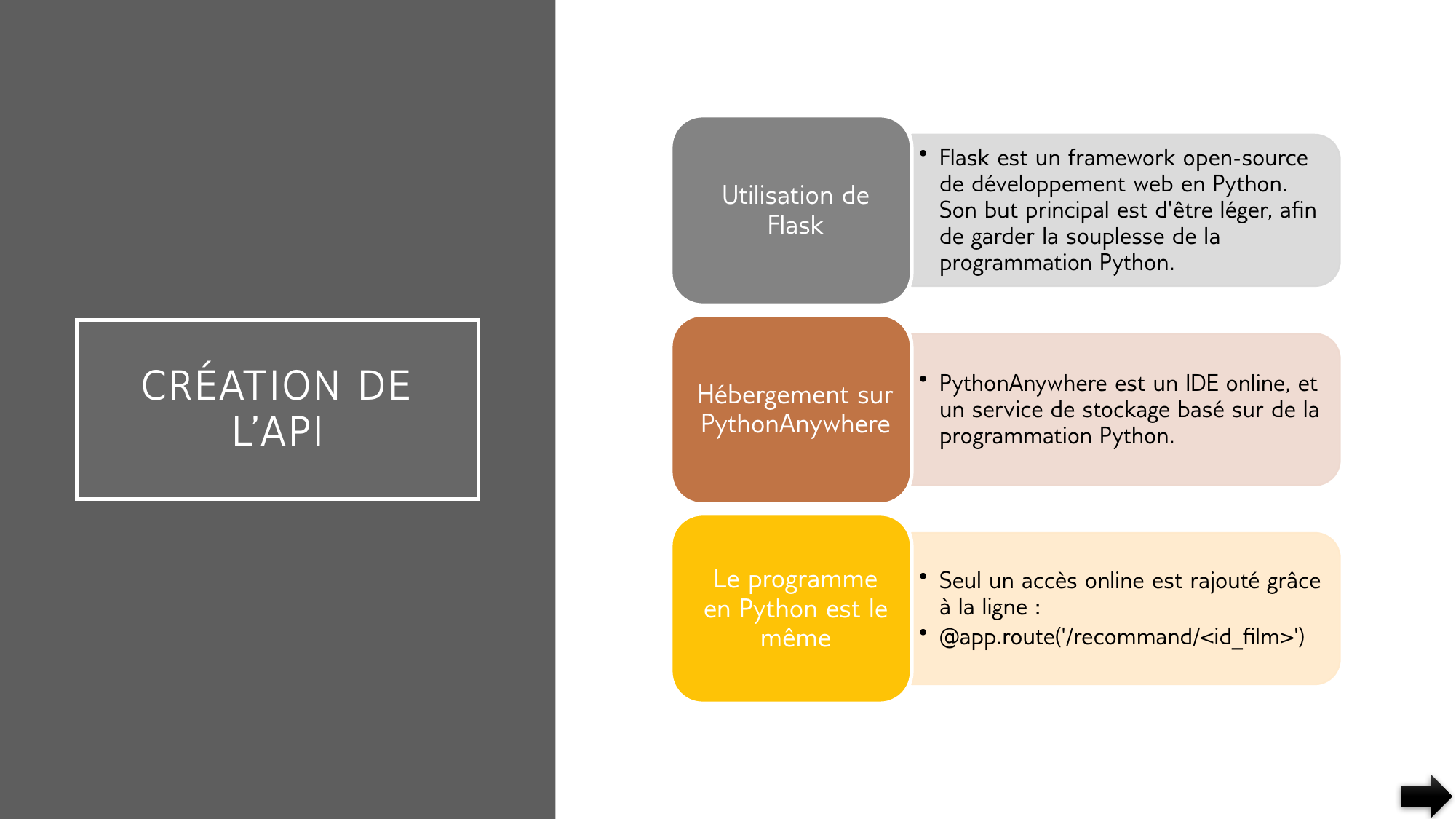

Flask est un framework open-source de développement web en Python. Son but principal est d'être léger, afin de garder la souplesse de la programmation Python.
Utilisation de Flask
PythonAnywhere est un IDE online, et un service de stockage basé sur de la programmation Python.
Hébergement sur PythonAnywhere
Seul un accès online est rajouté grâce à la ligne :
@app.route('/recommand/<id_film>')
Le programme en Python est le même
# Création de l’api